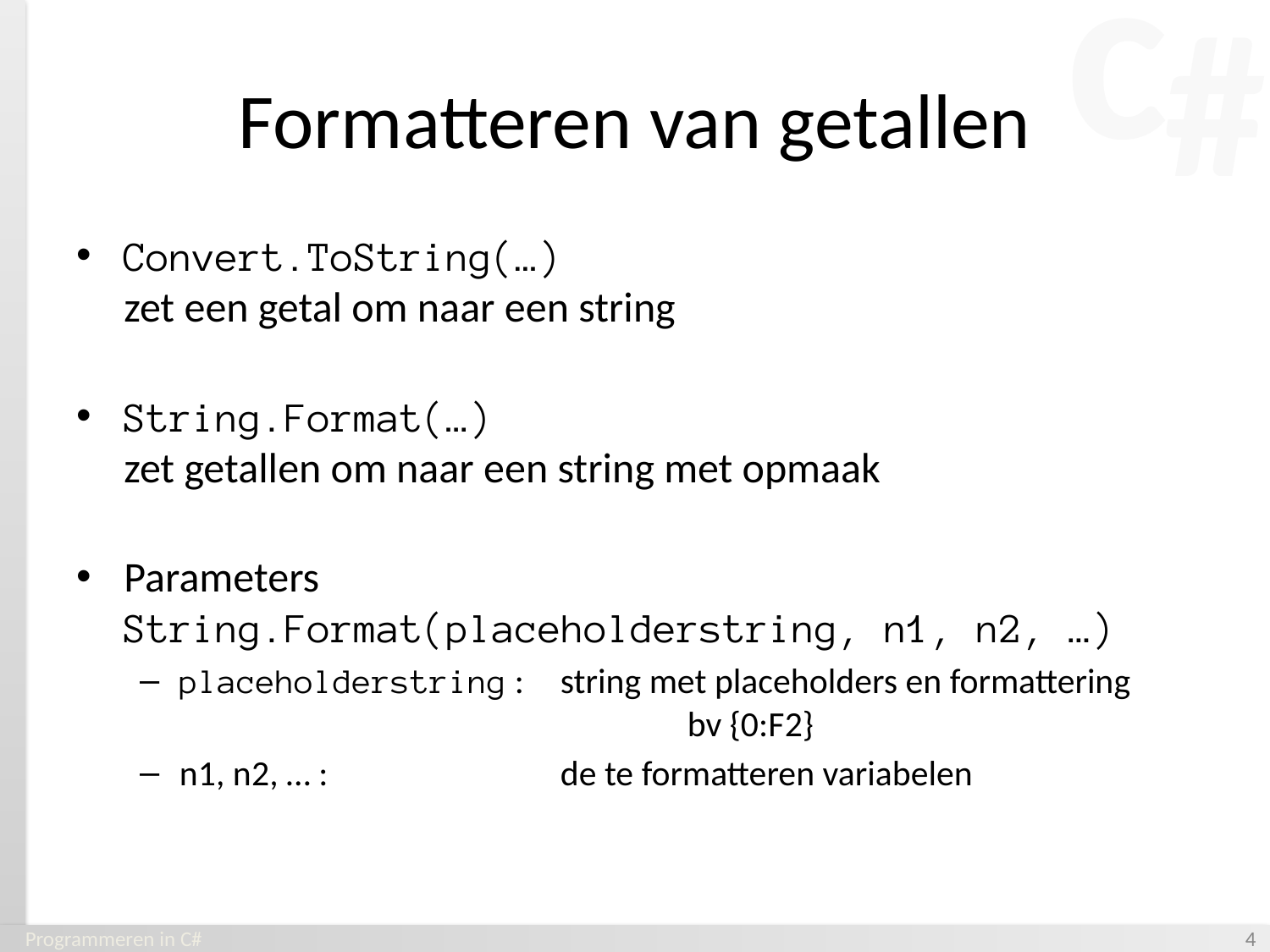

# Formatteren van getallen
Convert.ToString(…)
zet een getal om naar een string
String.Format(…)
zet getallen om naar een string met opmaak
Parameters
String.Format(placeholderstring, n1, n2, …)
placeholderstring : 	string met placeholders en formattering
				bv {0:F2}
n1, n2, … : 		de te formatteren variabelen
Programmeren in C#
4